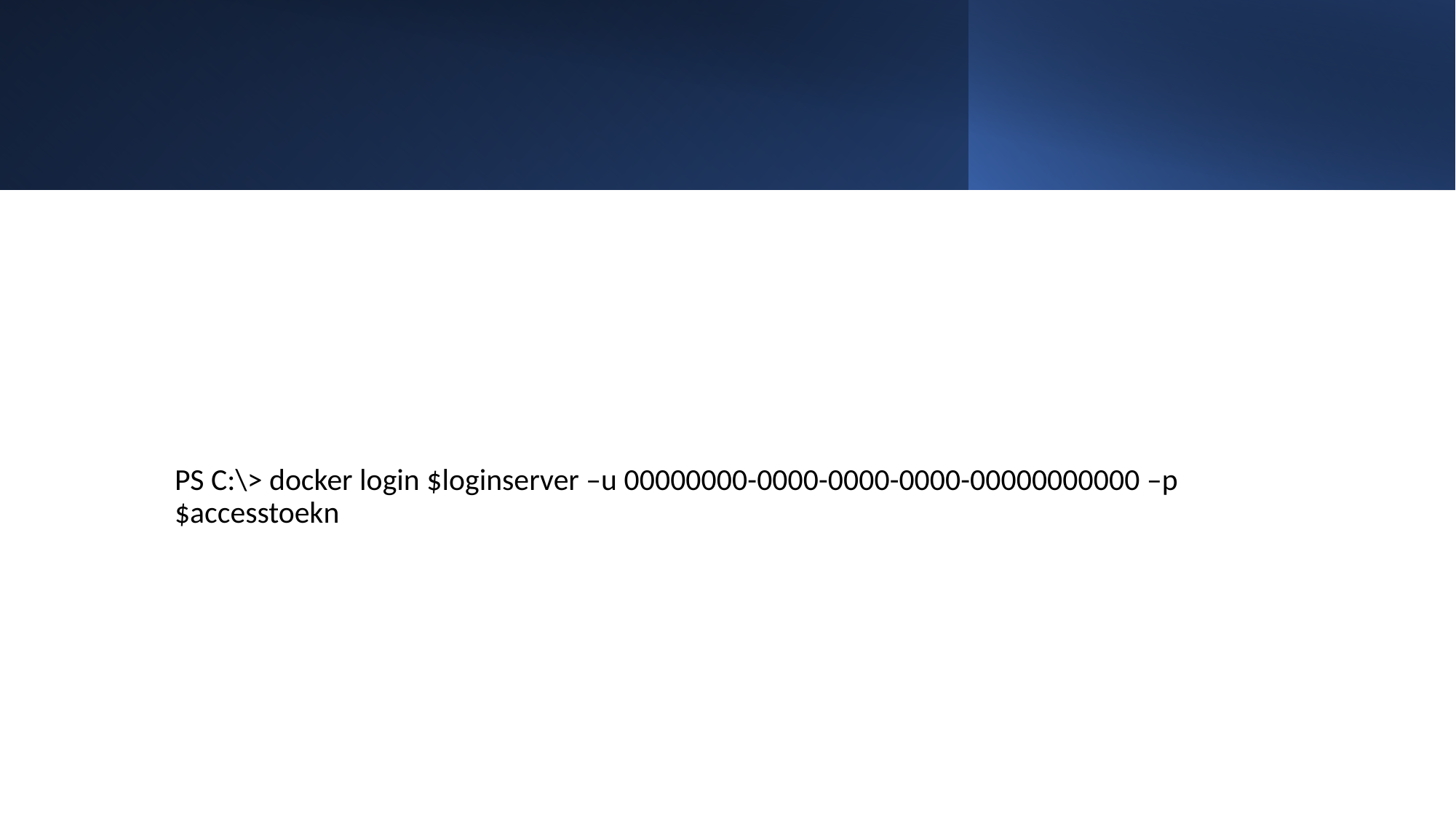

PS C:\> docker login $loginserver –u 00000000-0000-0000-0000-00000000000 –p $accesstoekn